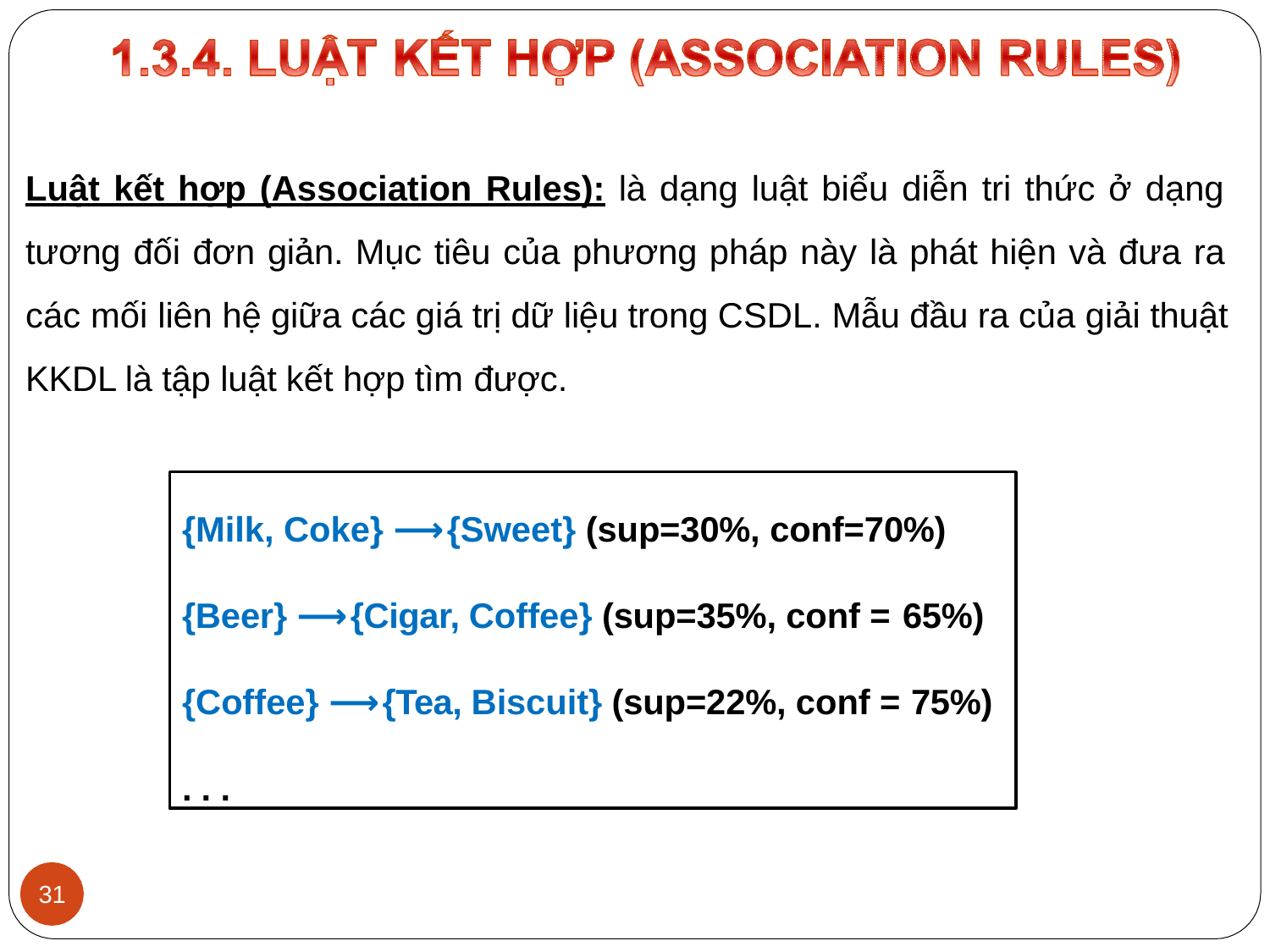

# Luật kết hợp (Association Rules): là dạng luật biểu diễn tri thức ở dạng  tương đối đơn giản. Mục tiêu của phương pháp này là phát hiện và đưa ra  các mối liên hệ giữa các giá trị dữ liệu trong CSDL. Mẫu đầu ra của giải thuật  KKDL là tập luật kết hợp tìm được.
{Milk, Coke} ⟶ {Sweet} (sup=30%, conf=70%)

{Beer} ⟶ {Cigar, Coffee} (sup=35%, conf = 65%)

{Coffee} ⟶ {Tea, Biscuit} (sup=22%, conf = 75%)

. . .

31